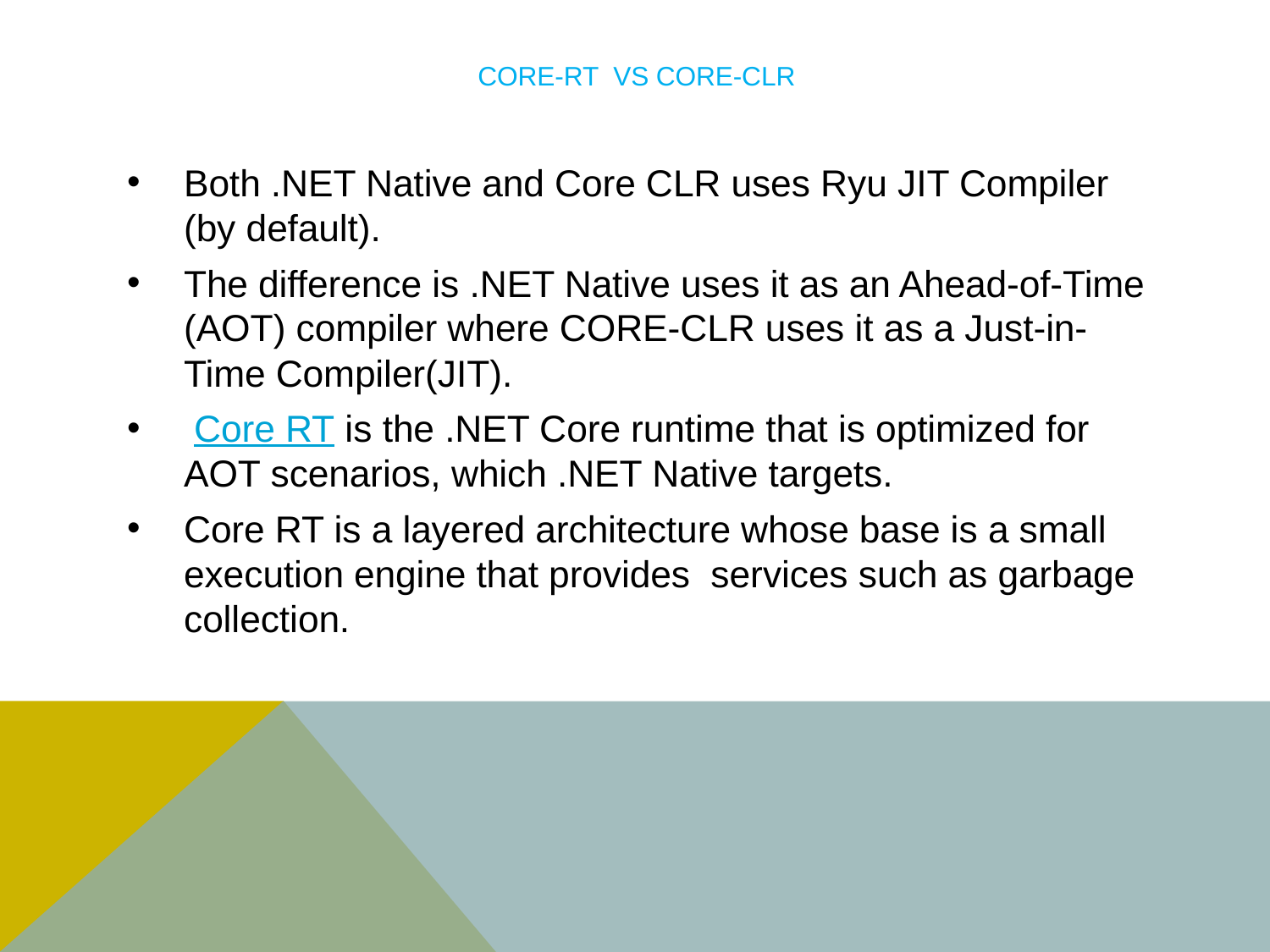

# CORE-RT  vs CORE-CLR
Both .NET Native and Core CLR uses Ryu JIT Compiler (by default).
The difference is .NET Native uses it as an Ahead-of-Time (AOT) compiler where CORE-CLR uses it as a Just-in-Time Compiler(JIT).
 Core RT is the .NET Core runtime that is optimized for AOT scenarios, which .NET Native targets.
Core RT is a layered architecture whose base is a small execution engine that provides  services such as garbage collection.